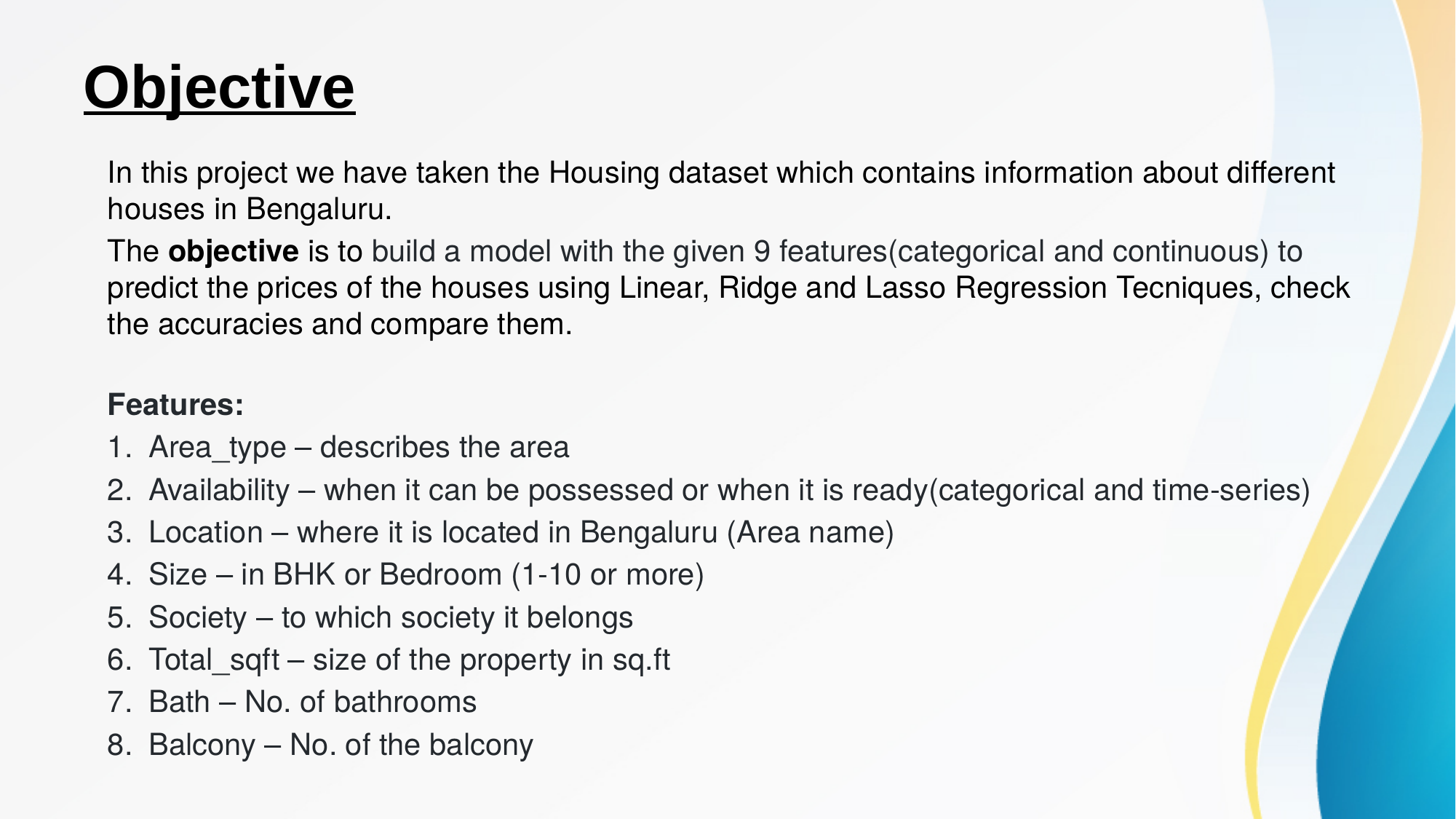

# Objective
In this project we have taken the Housing dataset which contains information about different houses in Bengaluru.
The objective is to build a model with the given 9 features(categorical and continuous) to predict the prices of the houses using Linear, Ridge and Lasso Regression Tecniques, check the accuracies and compare them.

Features:
Area_type – describes the area
Availability – when it can be possessed or when it is ready(categorical and time-series)
Location – where it is located in Bengaluru (Area name)
Size – in BHK or Bedroom (1-10 or more)
Society – to which society it belongs
Total_sqft – size of the property in sq.ft
Bath – No. of bathrooms
Balcony – No. of the balcony